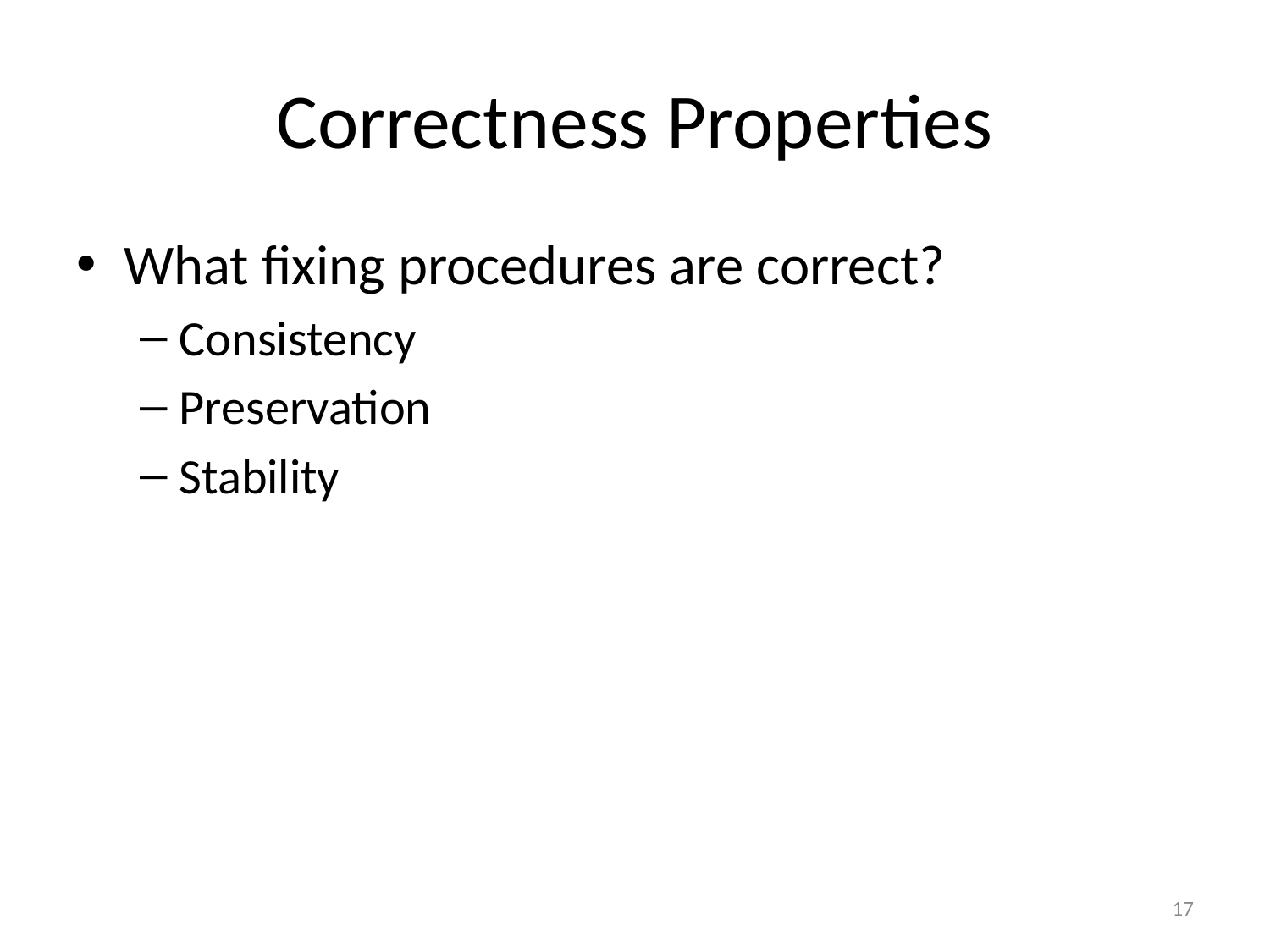

# Correctness Properties
What fixing procedures are correct?
Consistency
Preservation
Stability

17